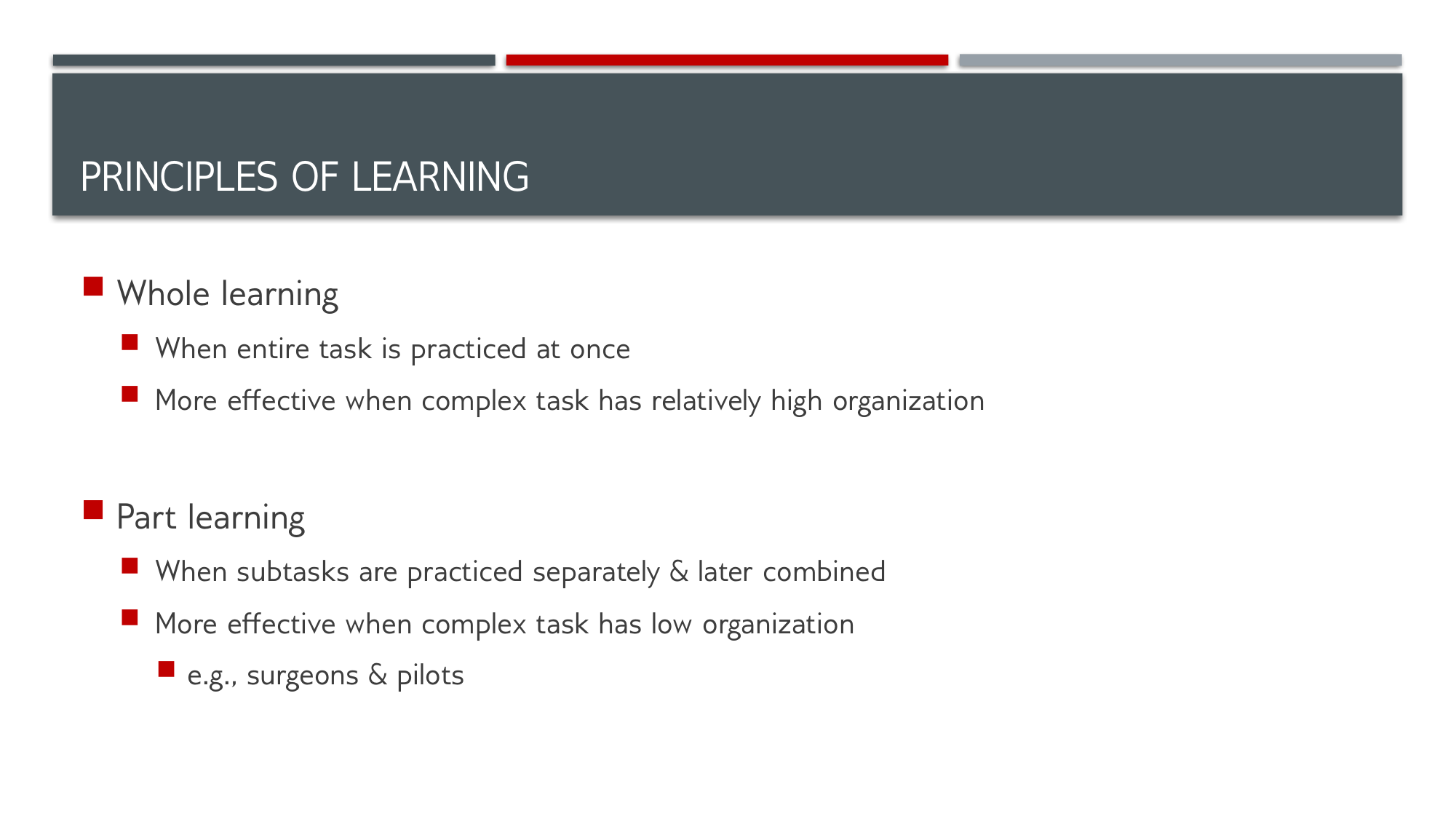

# Principles of Learning
Whole learning
When entire task is practiced at once
More effective when complex task has relatively high organization

Part learning
When subtasks are practiced separately & later combined
More effective when complex task has low organization
e.g., surgeons & pilots